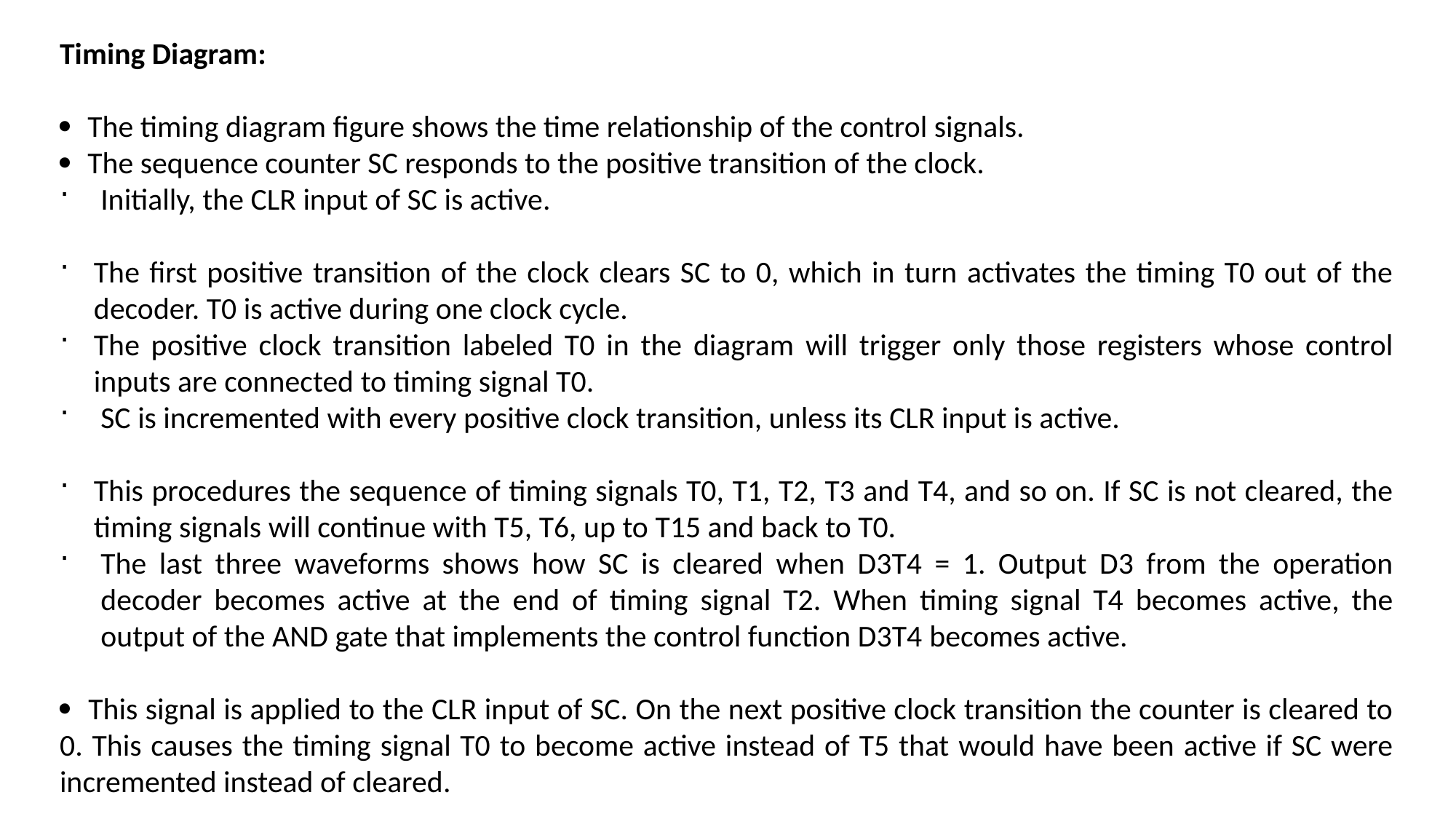

Timing Diagram:

• The timing diagram figure shows the time relationship of the control signals.
• The sequence counter SC responds to the positive transition of the clock.
Initially, the CLR input of SC is active.

The first positive transition of the clock clears SC to 0, which in turn activates the timing T0 out of the decoder. T0 is active during one clock cycle.
The positive clock transition labeled T0 in the diagram will trigger only those registers whose control inputs are connected to timing signal T0.
SC is incremented with every positive clock transition, unless its CLR input is active.

This procedures the sequence of timing signals T0, T1, T2, T3 and T4, and so on. If SC is not cleared, the timing signals will continue with T5, T6, up to T15 and back to T0.
The last three waveforms shows how SC is cleared when D3T4 = 1. Output D3 from the operation decoder becomes active at the end of timing signal T2. When timing signal T4 becomes active, the output of the AND gate that implements the control function D3T4 becomes active.

• This signal is applied to the CLR input of SC. On the next positive clock transition the counter is cleared to 0. This causes the timing signal T0 to become active instead of T5 that would have been active if SC were incremented instead of cleared.